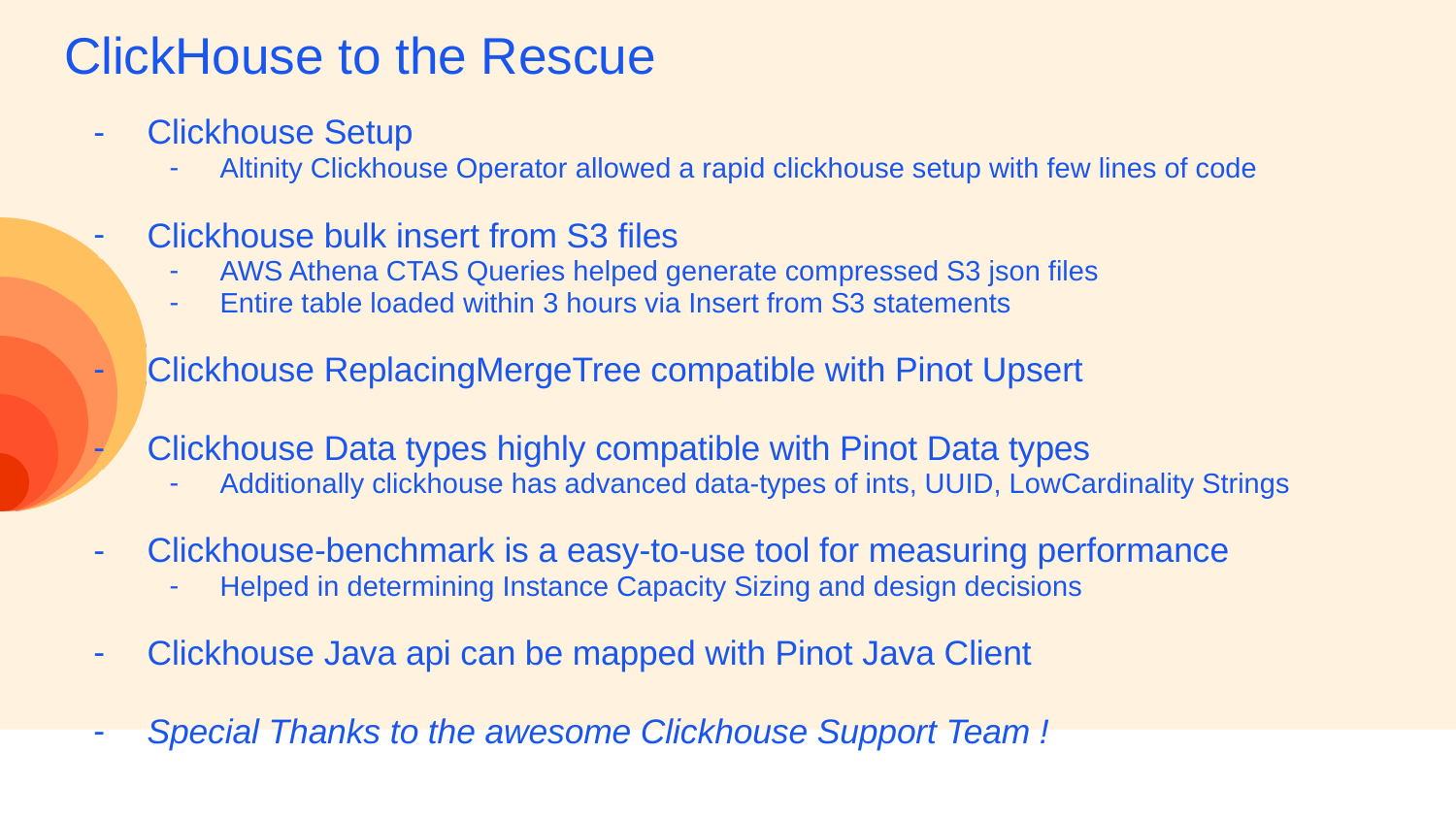

ClickHouse to the Rescue
Clickhouse Setup
Altinity Clickhouse Operator allowed a rapid clickhouse setup with few lines of code
Clickhouse bulk insert from S3 files
AWS Athena CTAS Queries helped generate compressed S3 json files
Entire table loaded within 3 hours via Insert from S3 statements
Clickhouse ReplacingMergeTree compatible with Pinot Upsert
Clickhouse Data types highly compatible with Pinot Data types
Additionally clickhouse has advanced data-types of ints, UUID, LowCardinality Strings
Clickhouse-benchmark is a easy-to-use tool for measuring performance
Helped in determining Instance Capacity Sizing and design decisions
Clickhouse Java api can be mapped with Pinot Java Client
Special Thanks to the awesome Clickhouse Support Team !